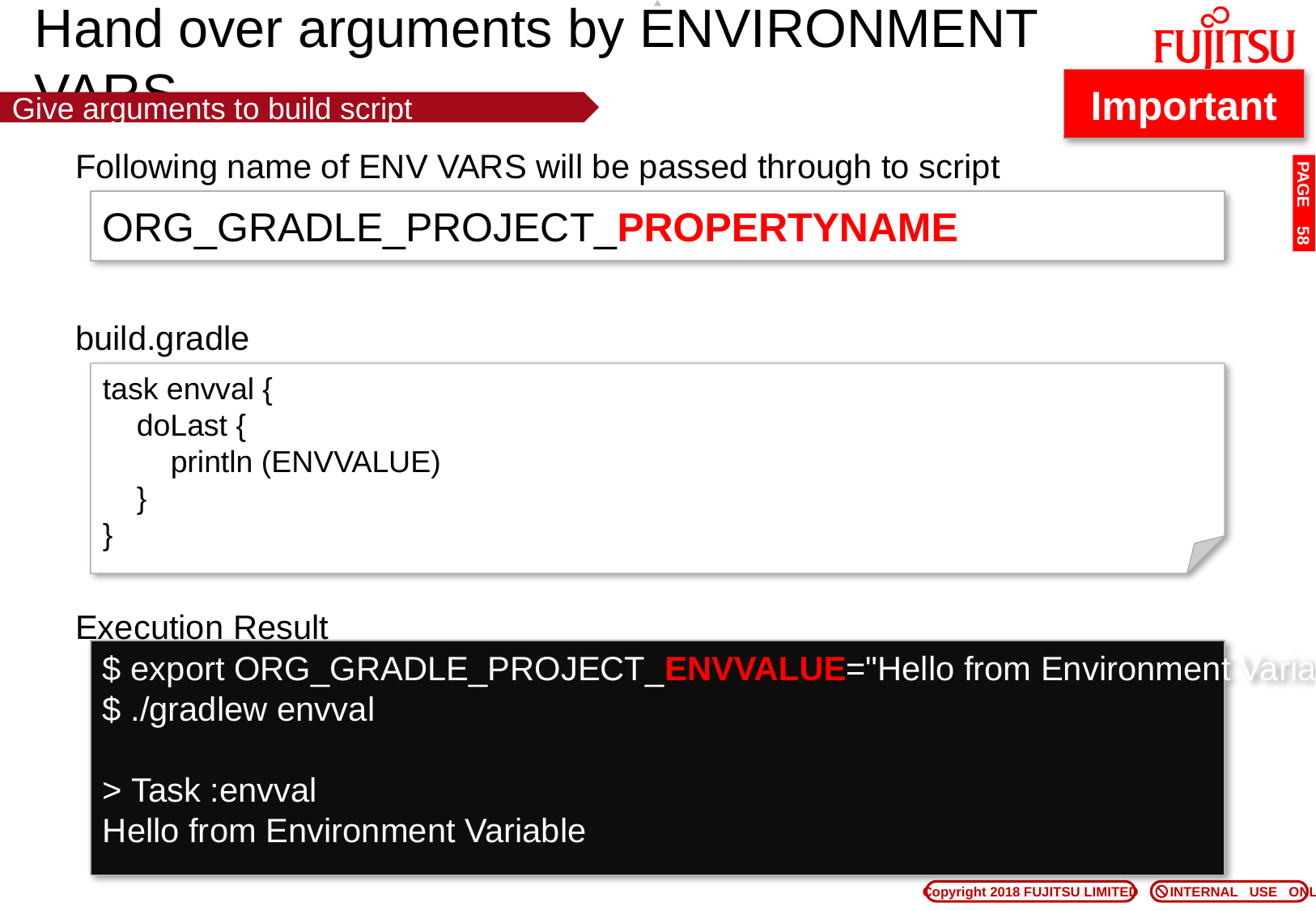

# Hand over arguments by ENVIRONMENT VARS
Important
Give arguments to build script
Following name of ENV VARS will be passed through to script
ORG_GRADLE_PROJECT_PROPERTYNAME
PAGE    58
build.gradle
task envval {
    doLast {
        println (ENVVALUE)
    }
}
Execution Result
$ export ORG_GRADLE_PROJECT_ENVVALUE="Hello from Environment Variable"
$ ./gradlew envval

> Task :envval
Hello from Environment Variable